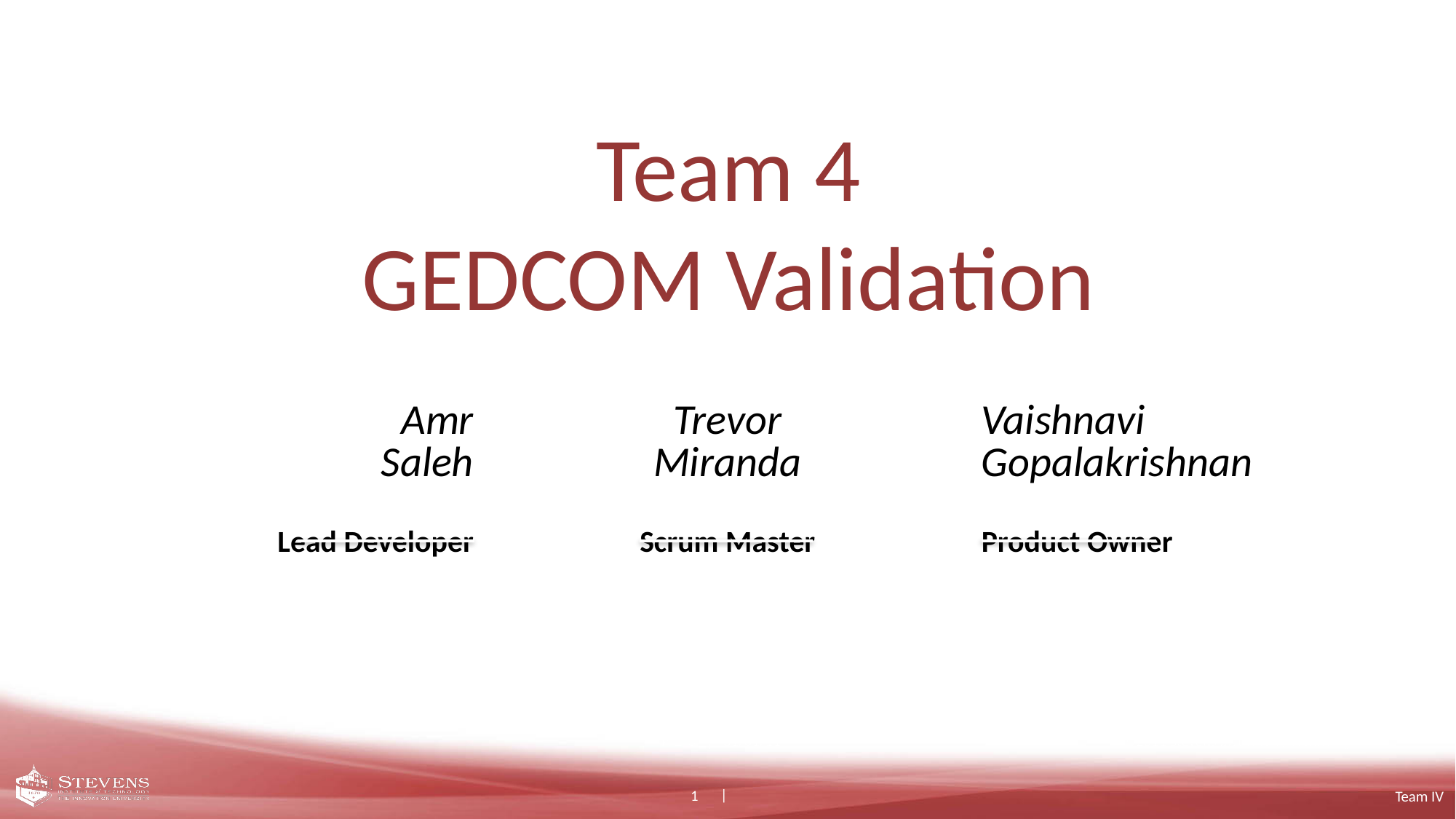

# Team 4 GEDCOM Validation
| Amr Saleh Lead Developer | Trevor Miranda Scrum Master | Vaishnavi Gopalakrishnan Product Owner |
| --- | --- | --- |
1
Team IV